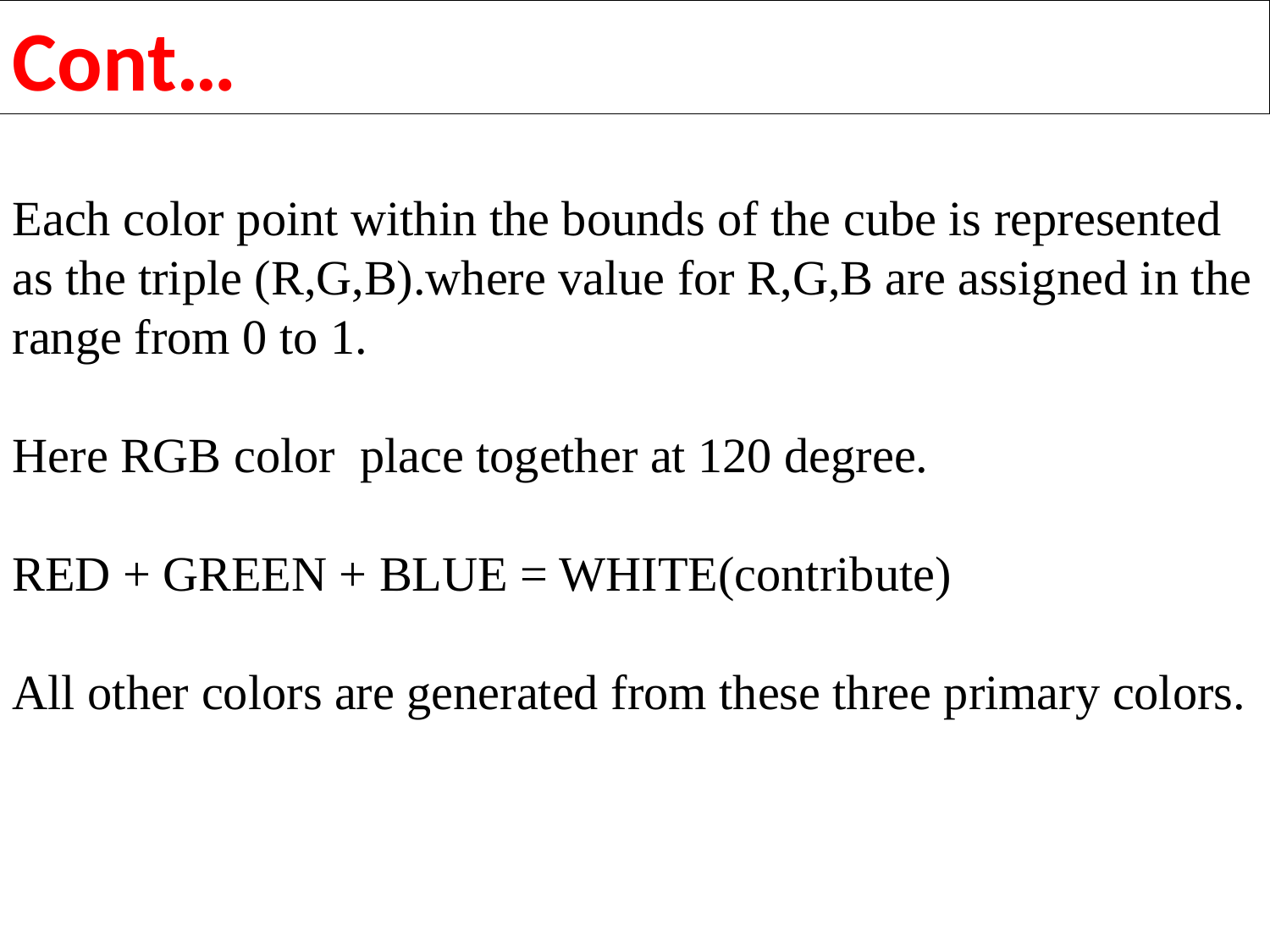

Cont…
Each color point within the bounds of the cube is represented as the triple (R,G,B).where value for R,G,B are assigned in the range from 0 to 1.

Here RGB color  place together at 120 degree.

RED + GREEN + BLUE = WHITE(contribute)

All other colors are generated from these three primary colors.